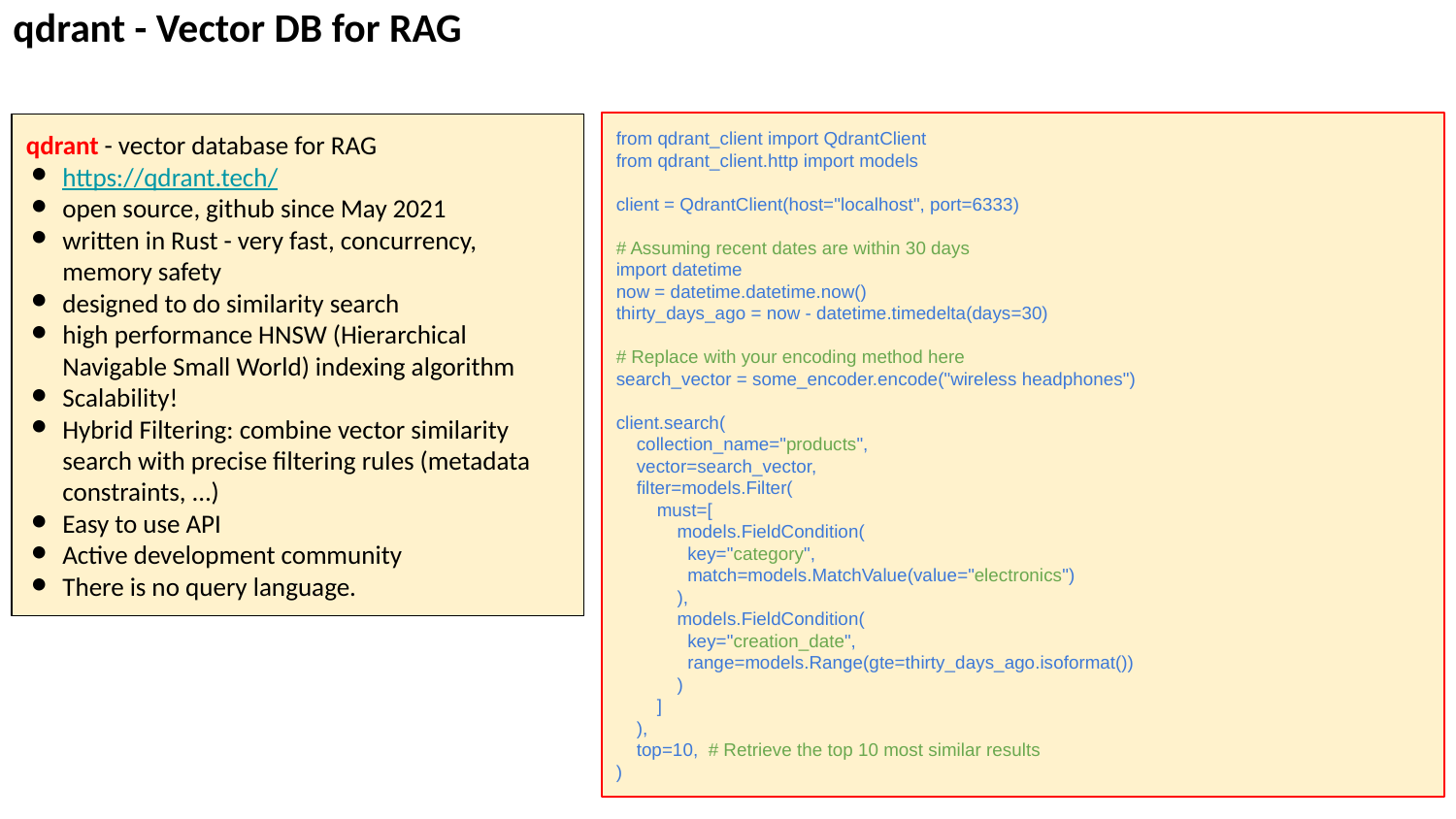

qdrant - Vector DB for RAG
from qdrant_client import QdrantClient
from qdrant_client.http import models

client = QdrantClient(host="localhost", port=6333)

# Assuming recent dates are within 30 days
import datetime
now = datetime.datetime.now()
thirty_days_ago = now - datetime.timedelta(days=30)

# Replace with your encoding method here
search_vector = some_encoder.encode("wireless headphones")

client.search(
    collection_name="products",
    vector=search_vector,
    filter=models.Filter(
        must=[
            models.FieldCondition(
              key="category",
              match=models.MatchValue(value="electronics")
            ),
            models.FieldCondition(
              key="creation_date",
              range=models.Range(gte=thirty_days_ago.isoformat())
            )
        ]
    ),
    top=10,  # Retrieve the top 10 most similar results
)
qdrant - vector database for RAG
https://qdrant.tech/
open source, github since May 2021
written in Rust - very fast, concurrency, memory safety
designed to do similarity search
high performance HNSW (Hierarchical Navigable Small World) indexing algorithm
Scalability!
Hybrid Filtering: combine vector similarity search with precise filtering rules (metadata constraints, ...)
Easy to use API
Active development community
There is no query language.